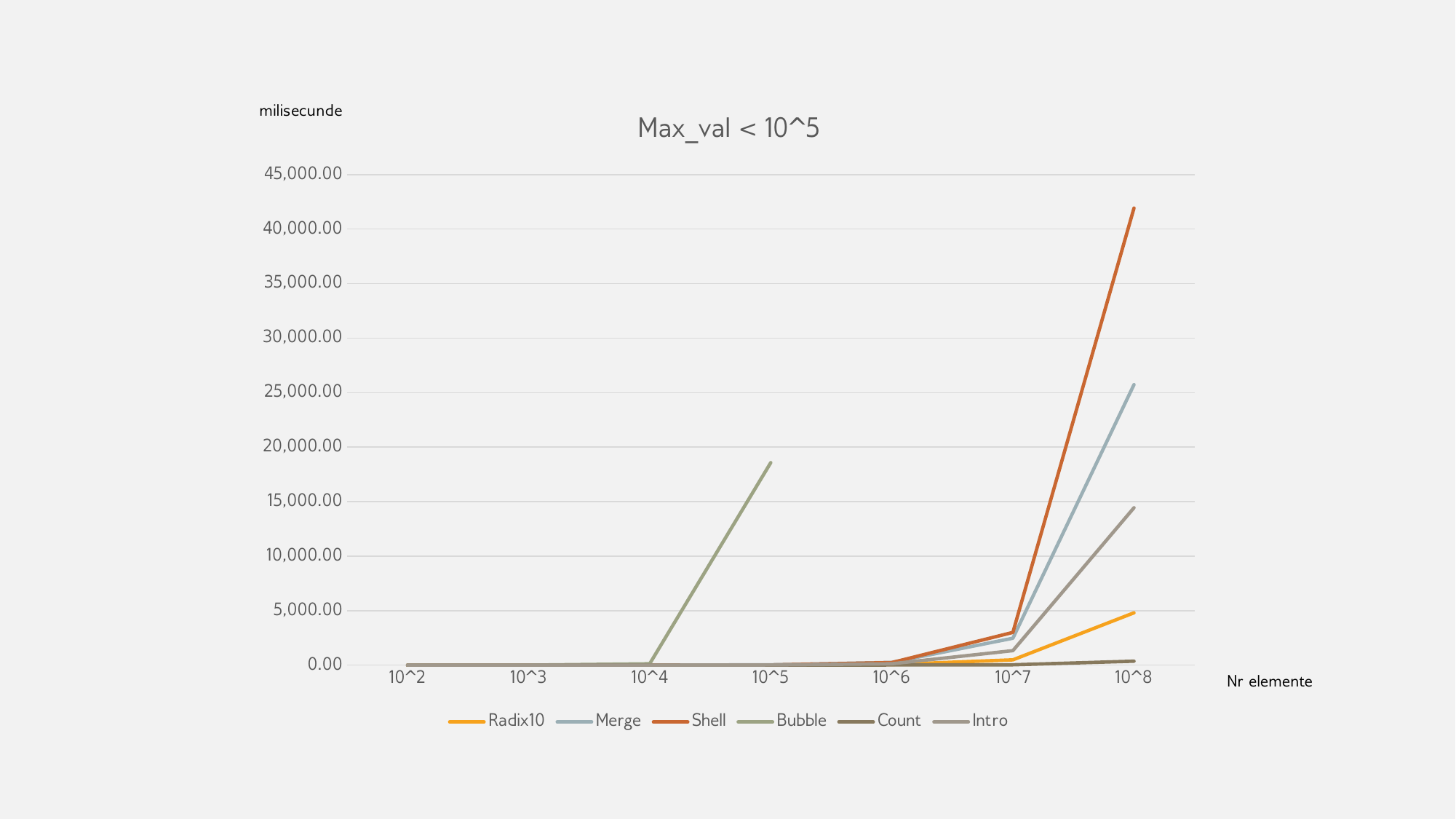

### Chart: Max_val < 10^5

| Category | Radix10 | Merge | Shell | Bubble | Count | Intro |
|---|---|---|---|---|---|---|
| 10^2 | 0.0 | 0.0 | 0.0 | 0.0 | 0.0 | 0.0 |
| 10^3 | 0.0 | 0.0 | 0.0 | 0.0 | 0.0 | 0.0 |
| 10^4 | 0.0 | 0.0 | 0.0 | 124.958 | 0.0 | 0.0 |
| 10^5 | 0.0 | 31.258 | 15.724 | 18573.415 | 0.0 | 15.726 |
| 10^6 | 53.209 | 250.063 | 234.302 | None | 15.623 | 123.363 |
| 10^7 | 484.43 | 2468.764 | 3000.01 | None | 31.265 | 1328.112 |
| 10^8 | 4796.969 | 25734.391 | 41929.839 | 0.0 | 359.378 | 14438.24 |
Nr elemente